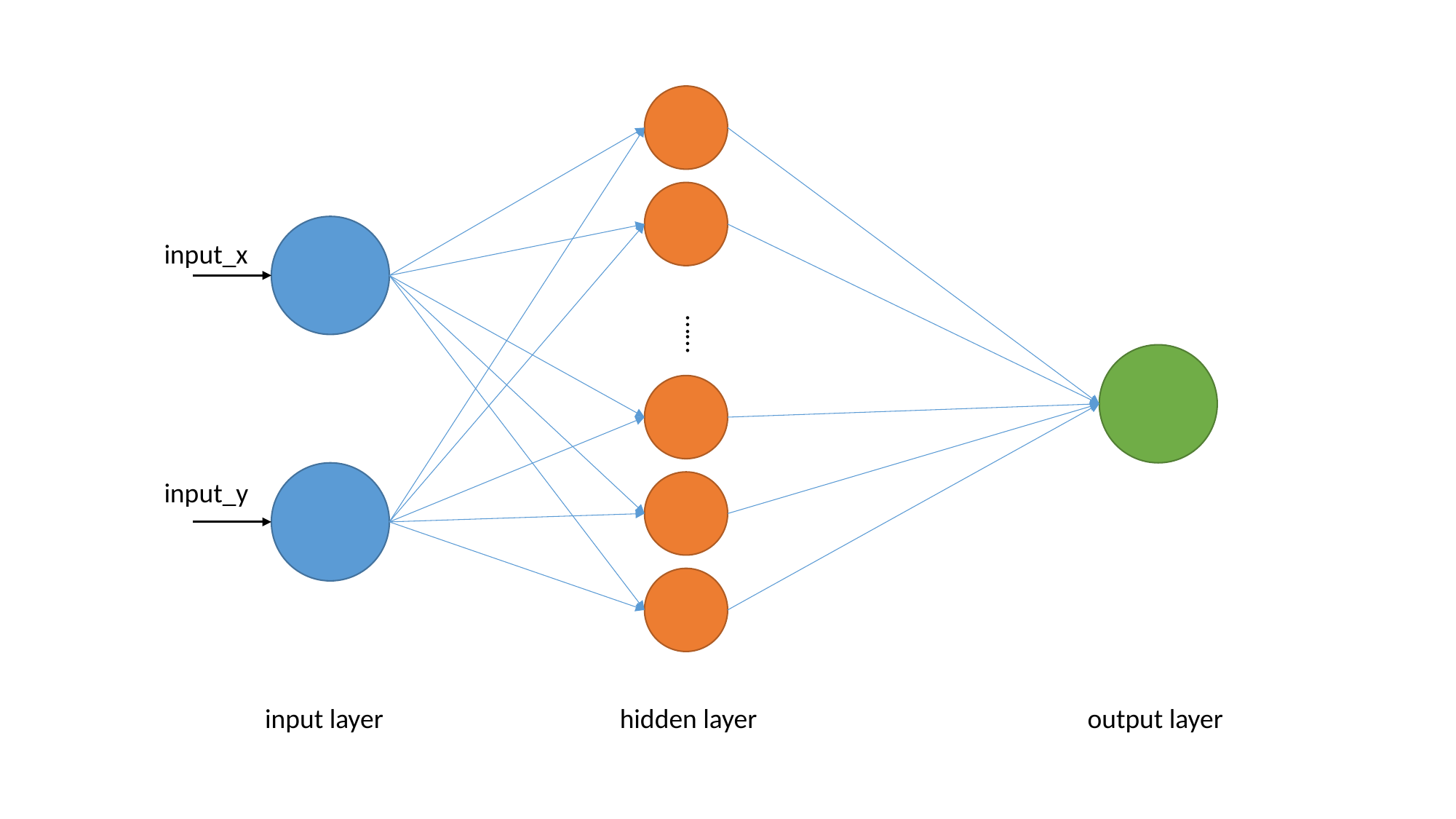

input_x
……

input_y

input layer
hidden layer
output layer